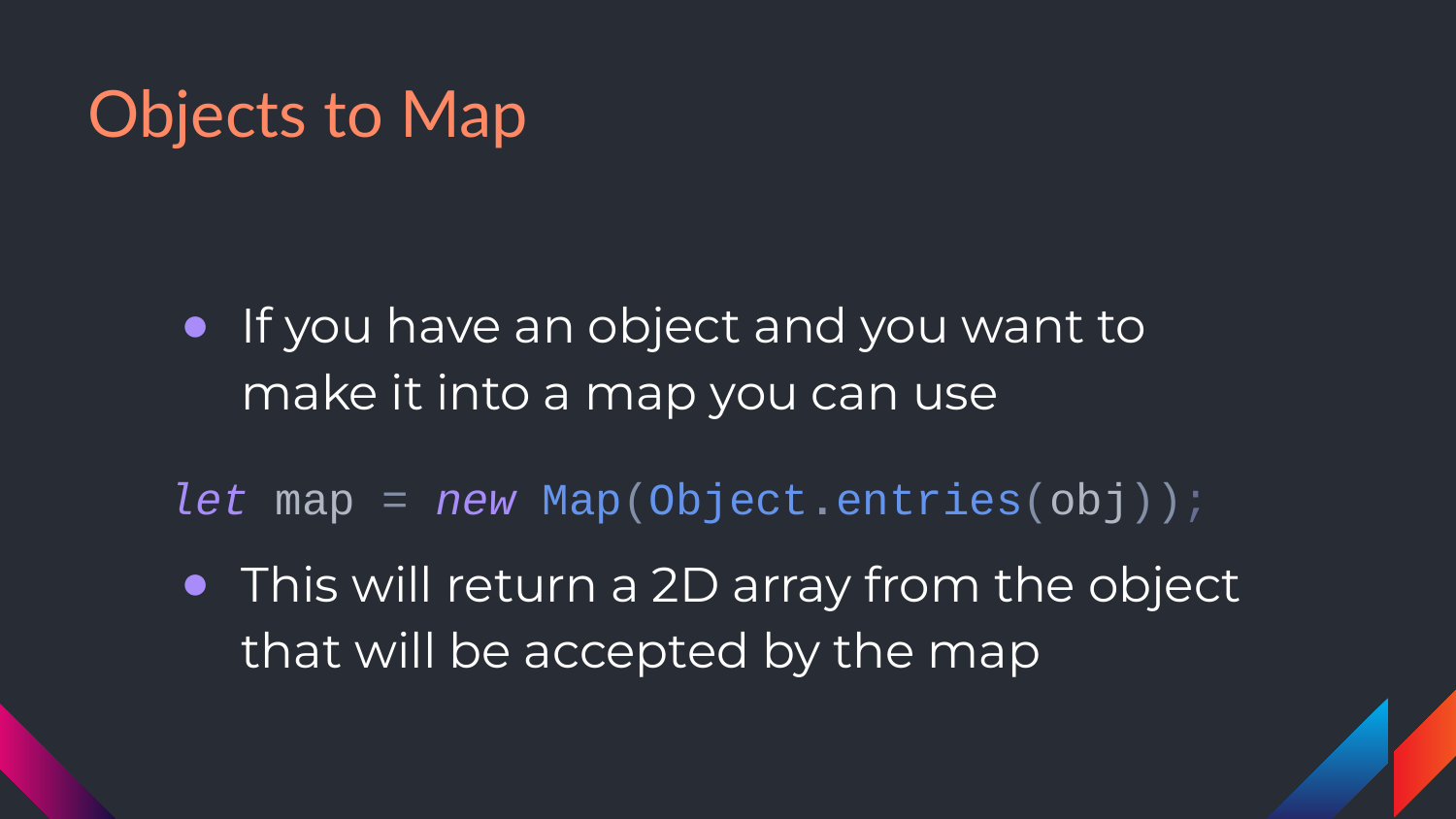

# Objects to Map
If you have an object and you want to make it into a map you can use
let map = new Map(Object.entries(obj));
This will return a 2D array from the object that will be accepted by the map